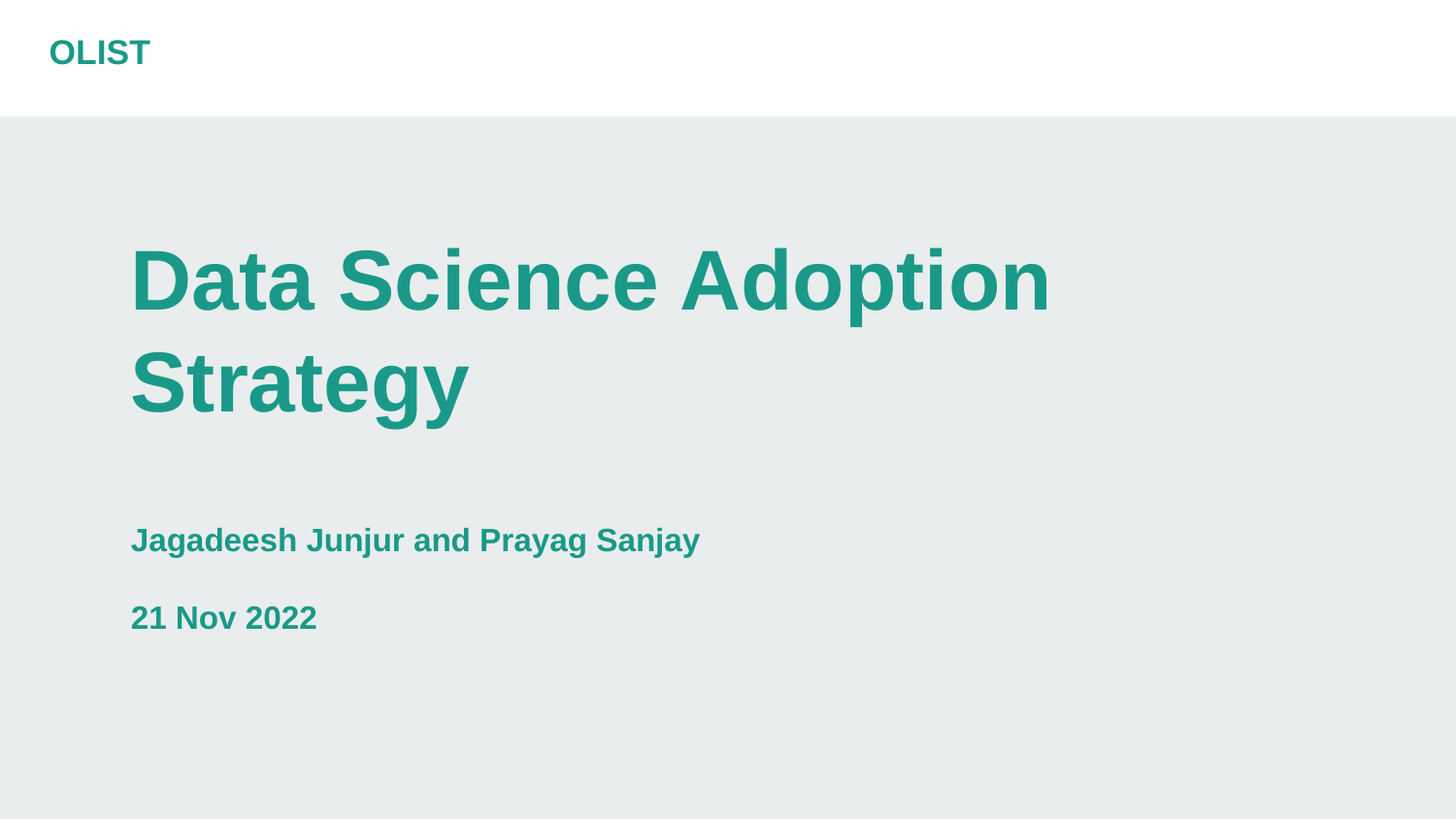

OLIST
# Data Science Adoption Strategy
Jagadeesh Junjur and Prayag Sanjay

21 Nov 2022